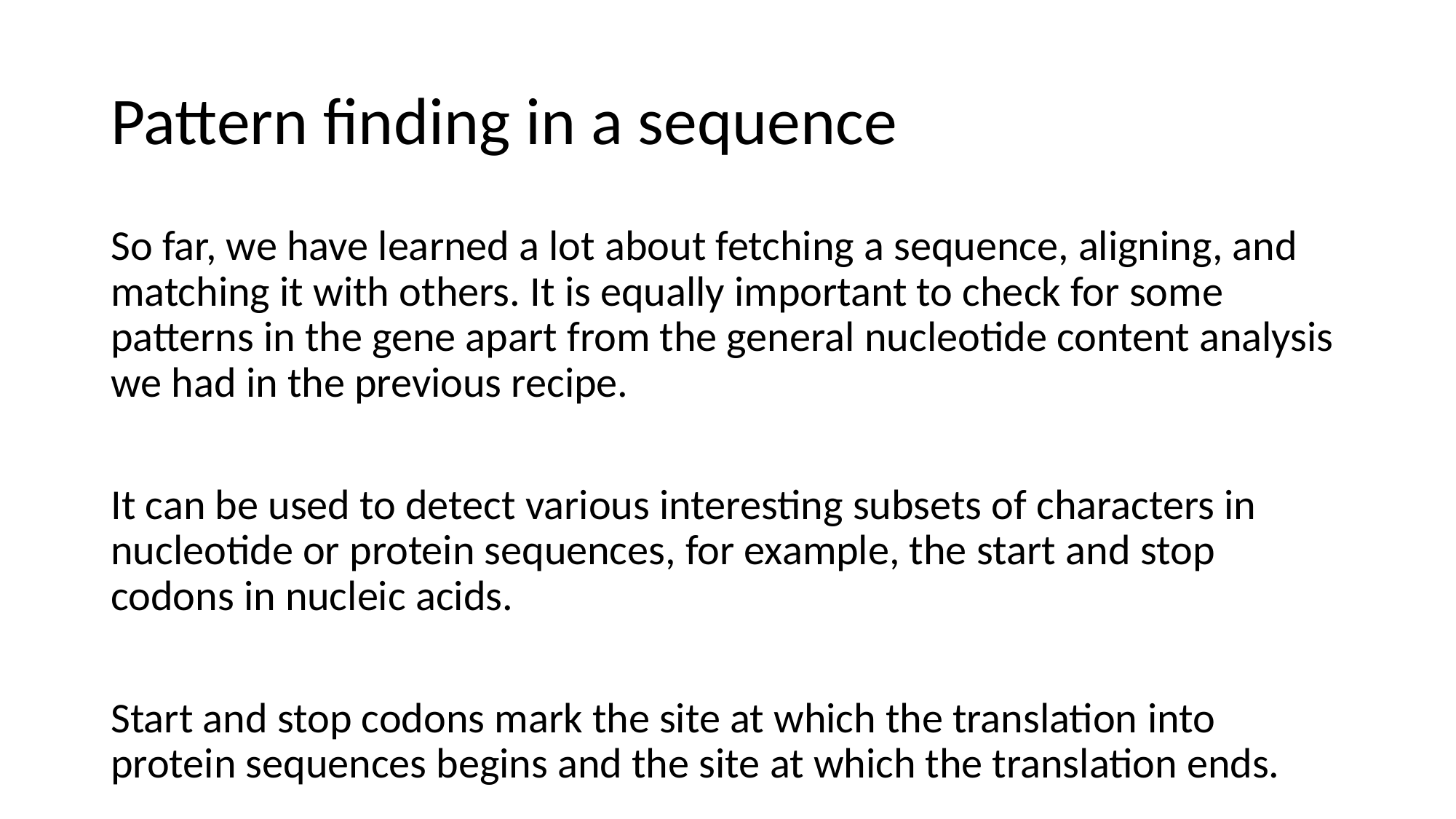

# Pattern finding in a sequence
So far, we have learned a lot about fetching a sequence, aligning, and matching it with others. It is equally important to check for some patterns in the gene apart from the general nucleotide content analysis we had in the previous recipe.

It can be used to detect various interesting subsets of characters in nucleotide or protein sequences, for example, the start and stop codons in nucleic acids.

Start and stop codons mark the site at which the translation into protein sequences begins and the site at which the translation ends.